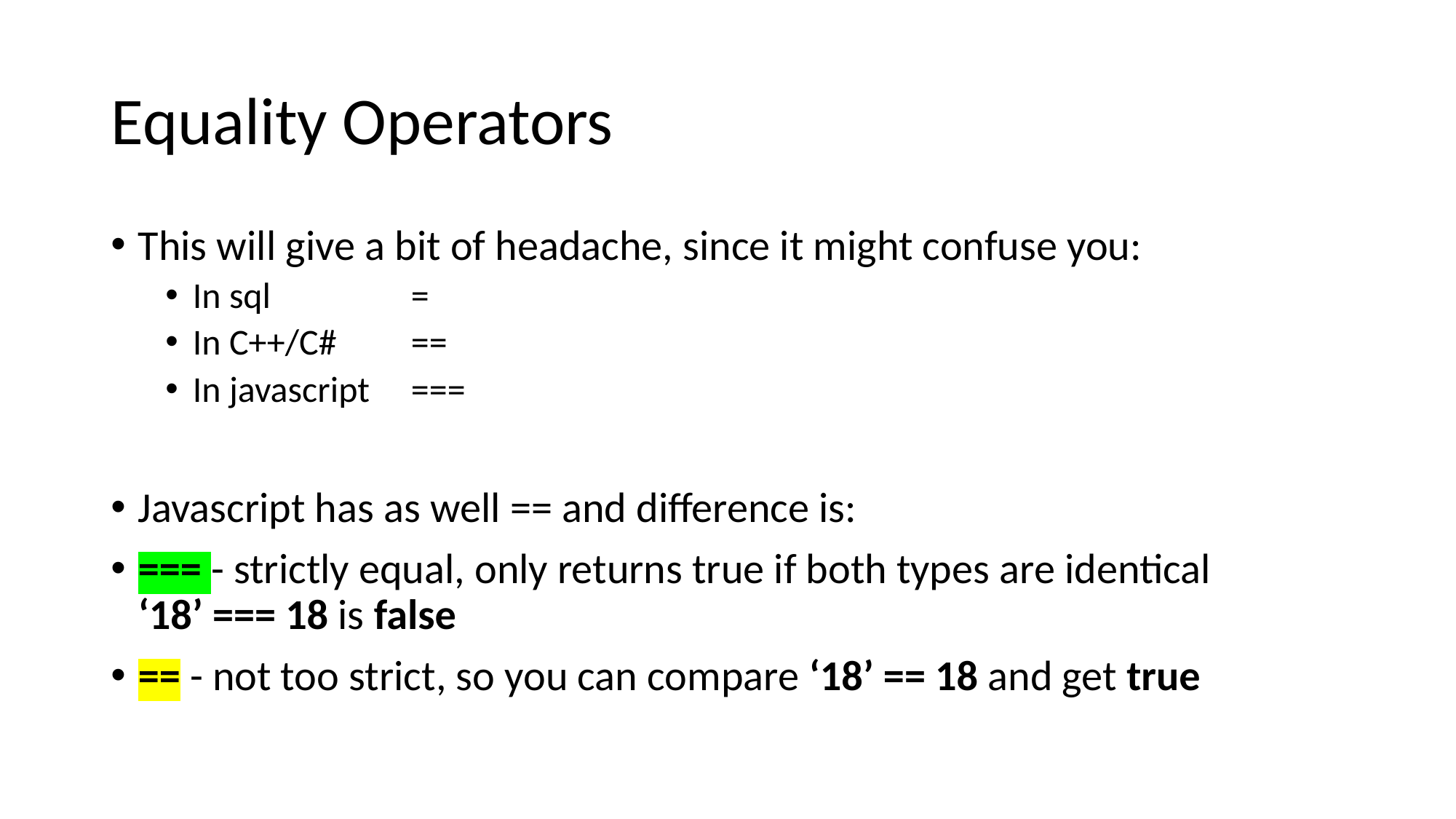

# Equality Operators
This will give a bit of headache, since it might confuse you:
In sql		=
In C++/C# 	==
In javascript	===

Javascript has as well == and difference is:
=== - strictly equal, only returns true if both types are identical ‘18’ === 18 is false
== - not too strict, so you can compare ‘18’ == 18 and get true